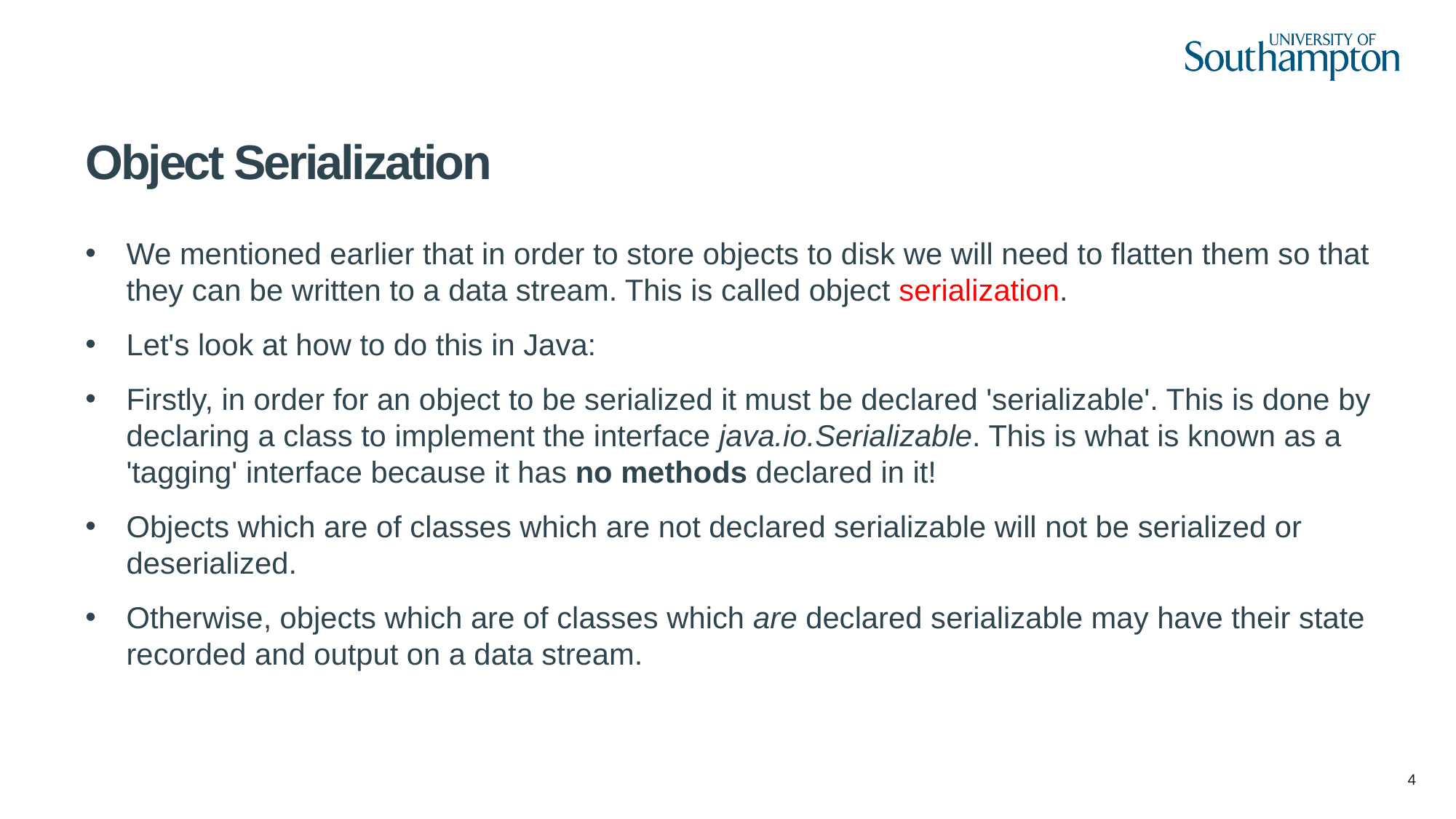

# Object Serialization
We mentioned earlier that in order to store objects to disk we will need to flatten them so that they can be written to a data stream. This is called object serialization.
Let's look at how to do this in Java:
Firstly, in order for an object to be serialized it must be declared 'serializable'. This is done by declaring a class to implement the interface java.io.Serializable. This is what is known as a 'tagging' interface because it has no methods declared in it!
Objects which are of classes which are not declared serializable will not be serialized or deserialized.
Otherwise, objects which are of classes which are declared serializable may have their state recorded and output on a data stream.